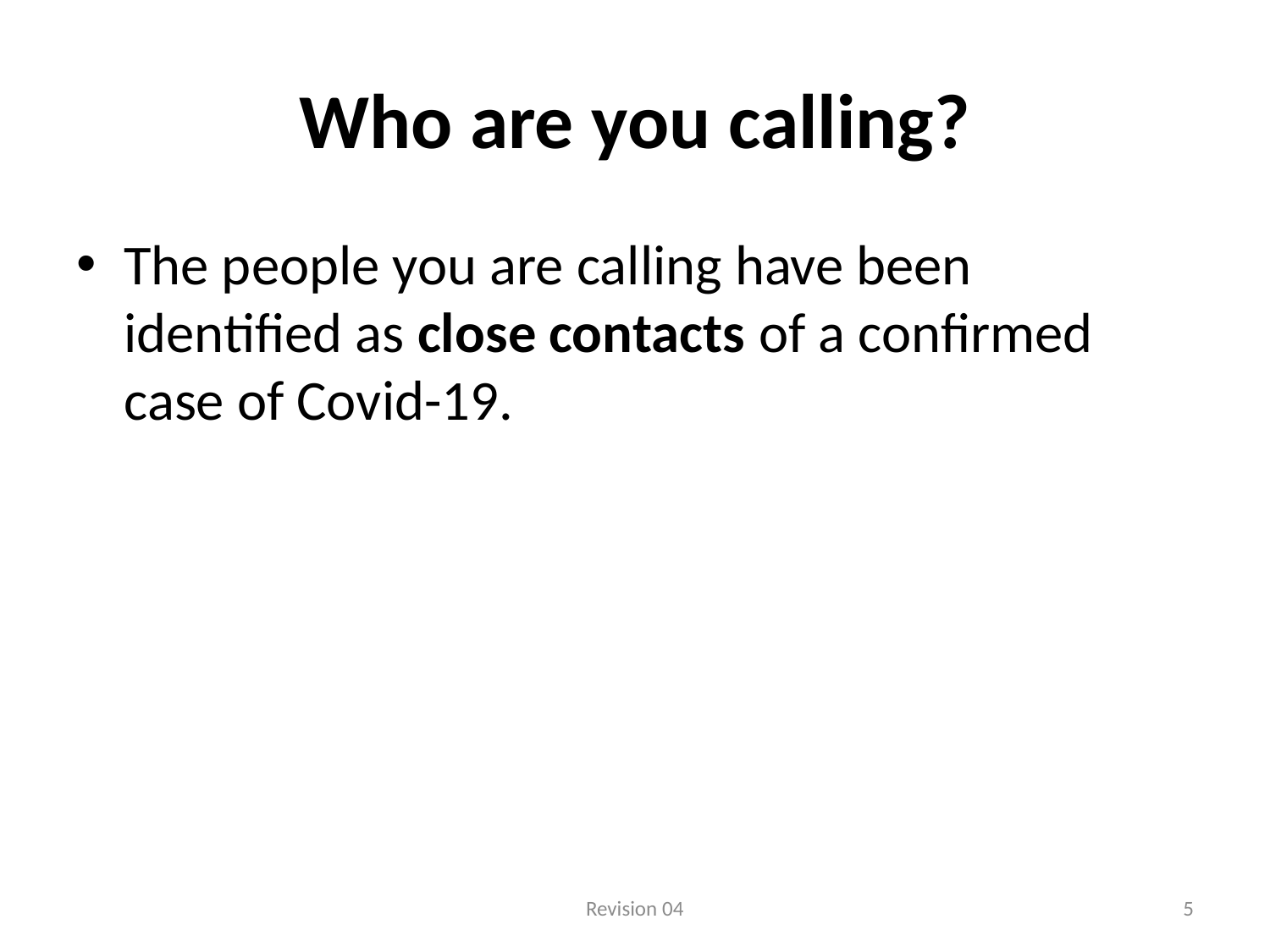

# Who are you calling?
The people you are calling have been identified as close contacts of a confirmed case of Covid-19.
Revision 04
5